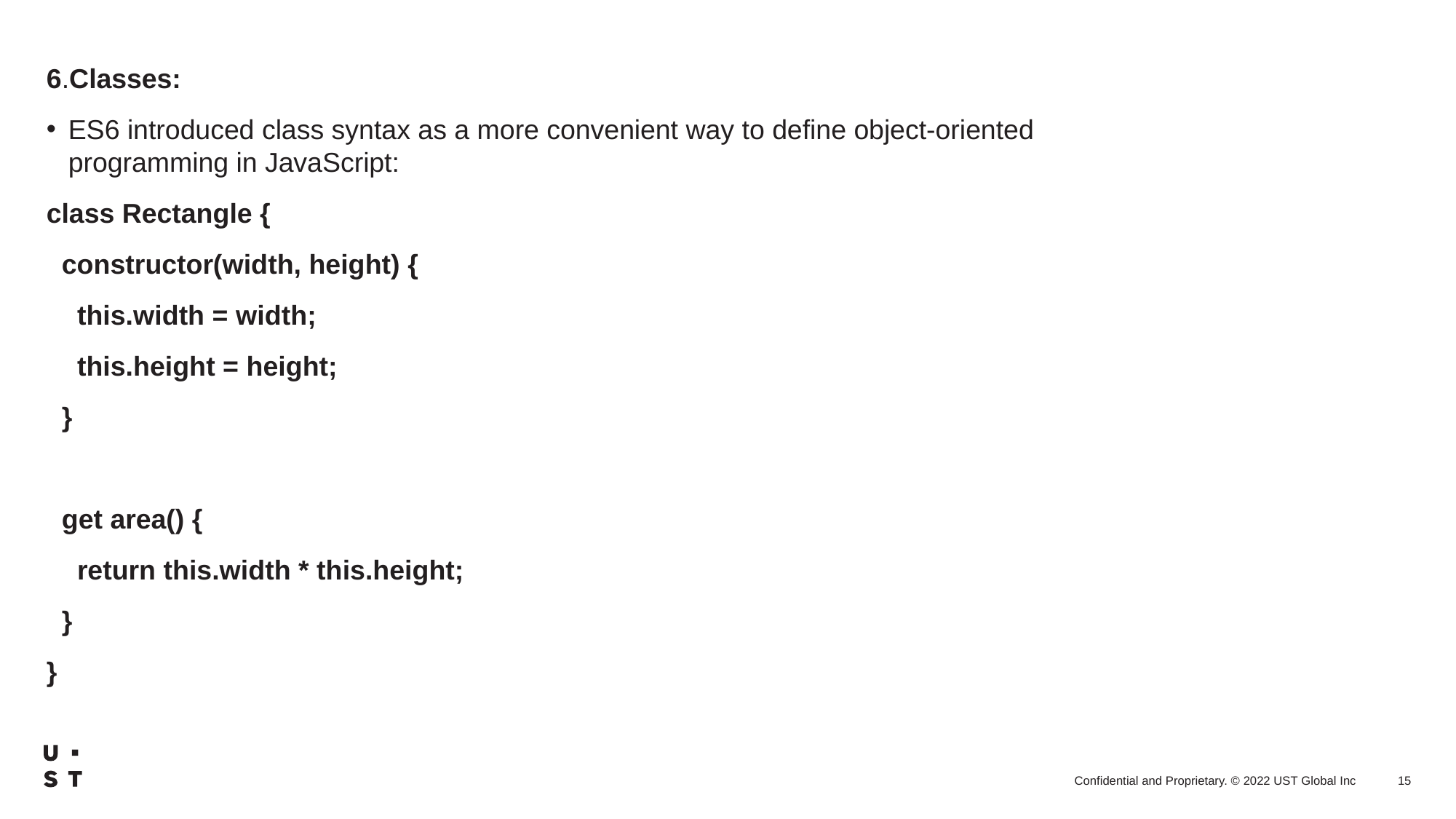

6.Classes:
ES6 introduced class syntax as a more convenient way to define object-oriented programming in JavaScript:
class Rectangle {
  constructor(width, height) {
    this.width = width;
    this.height = height;
  }

  get area() {
    return this.width * this.height;
  }
}